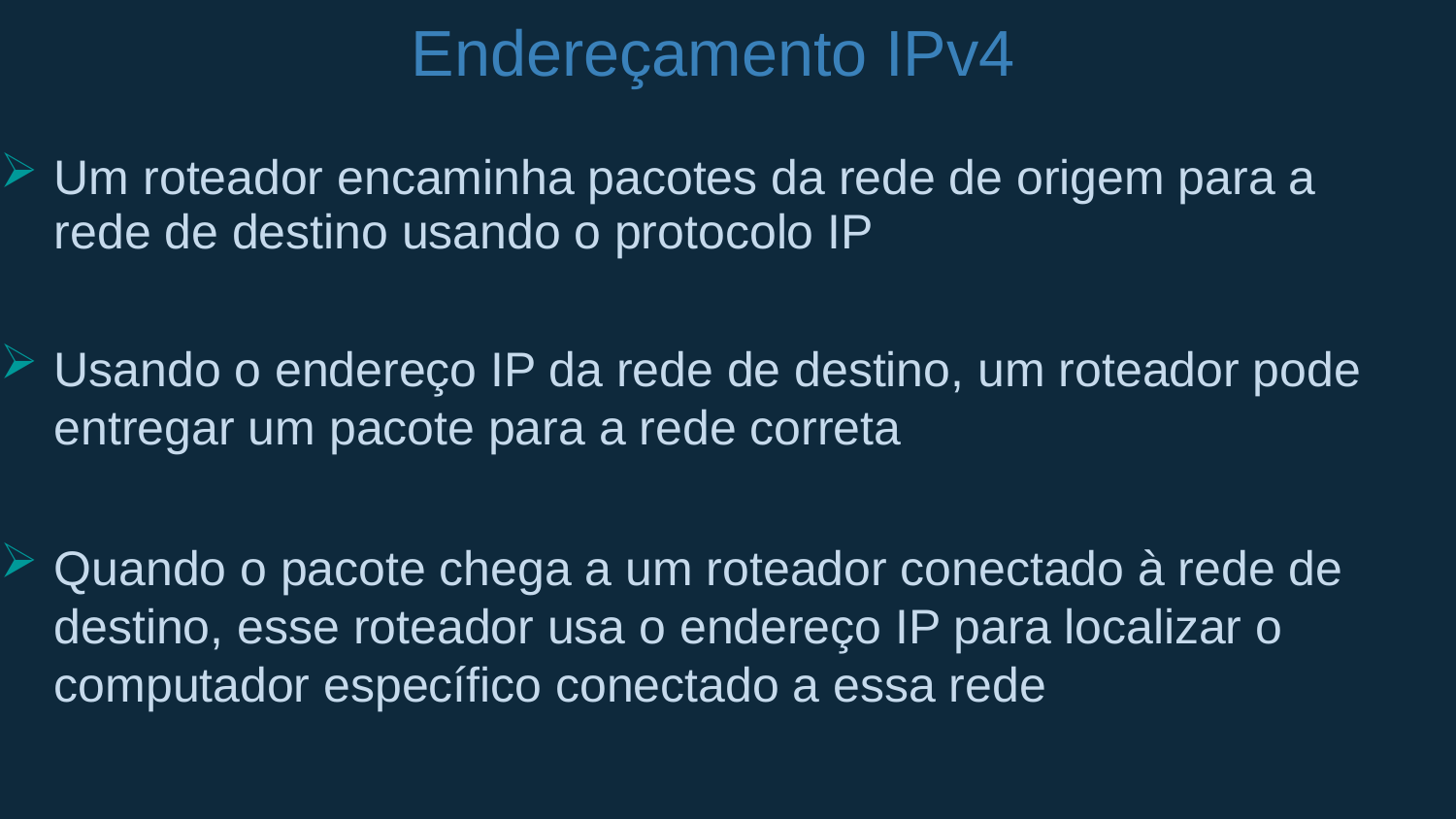

# Endereçamento IPv4
Um roteador encaminha pacotes da rede de origem para a rede de destino usando o protocolo IP

Usando o endereço IP da rede de destino, um roteador pode entregar um pacote para a rede correta

Quando o pacote chega a um roteador conectado à rede de destino, esse roteador usa o endereço IP para localizar o computador específico conectado a essa rede